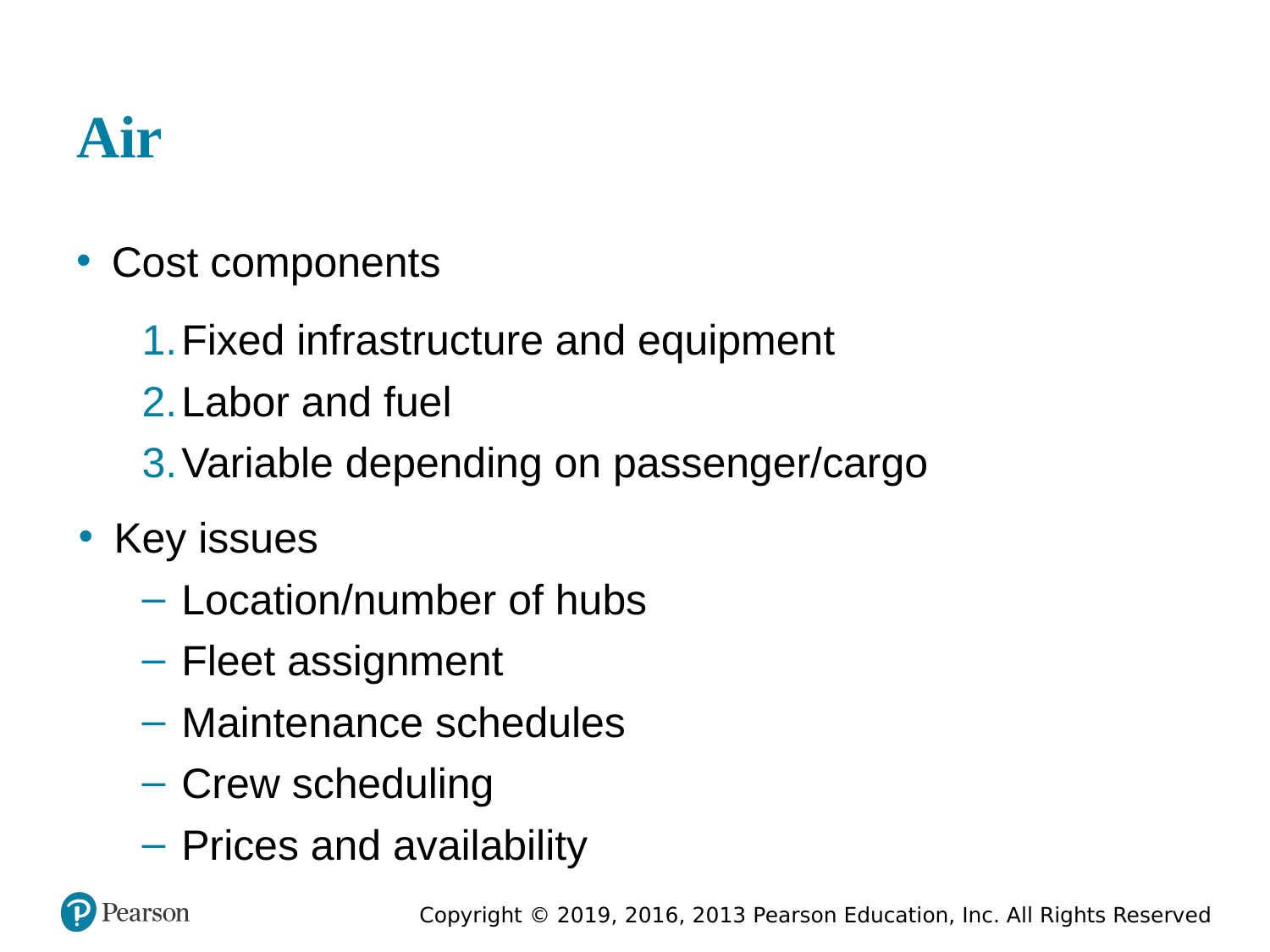

# Air
Cost components
Fixed infrastructure and equipment
Labor and fuel
Variable depending on passenger/cargo
Key issues
Location/number of hubs
Fleet assignment
Maintenance schedules
Crew scheduling
Prices and availability